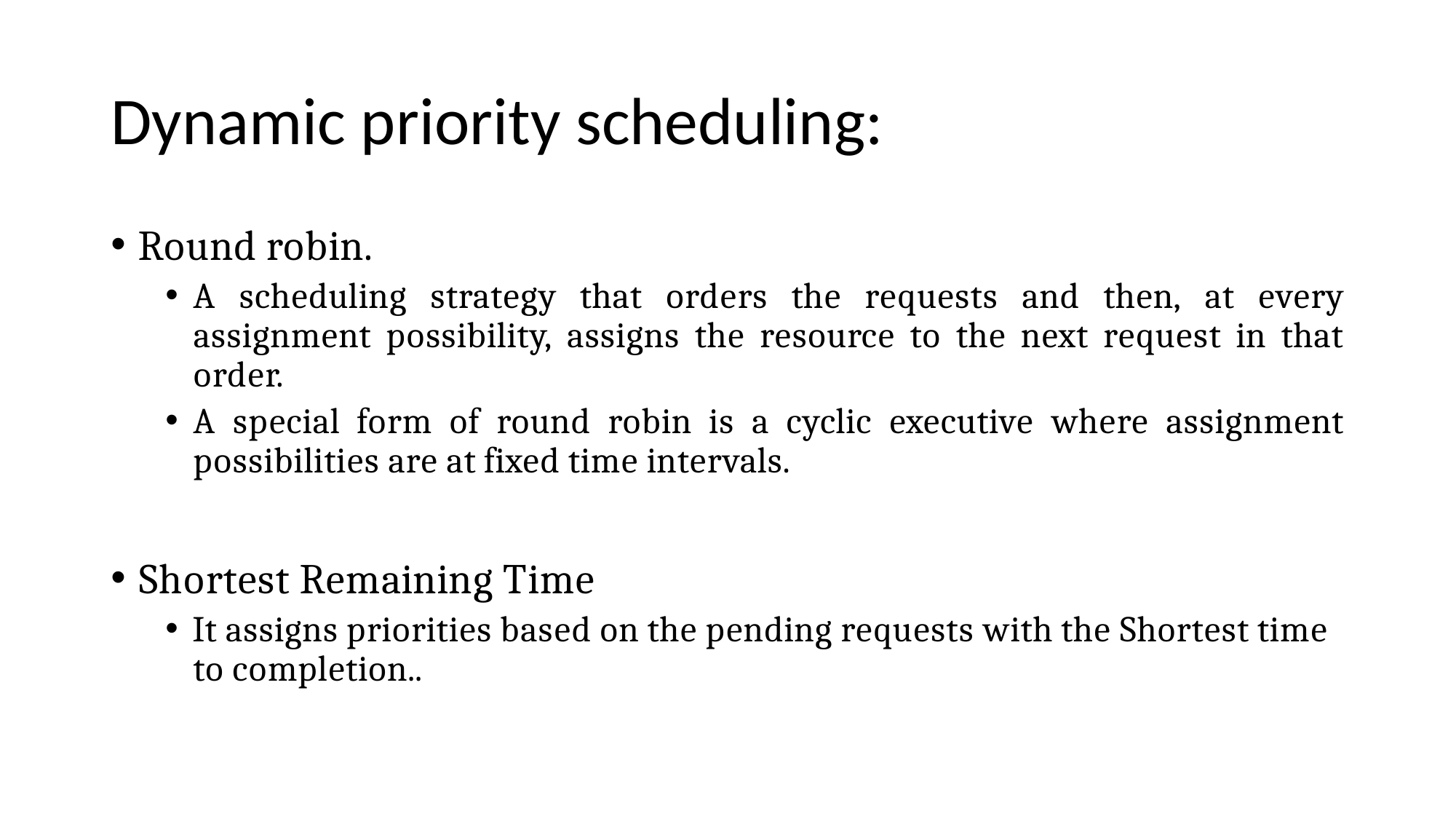

# Dynamic priority scheduling:
Round robin.
A scheduling strategy that orders the requests and then, at every assignment possibility, assigns the resource to the next request in that order.
A special form of round robin is a cyclic executive where assignment possibilities are at fixed time intervals.

Shortest Remaining Time
It assigns priorities based on the pending requests with the Shortest time to completion..